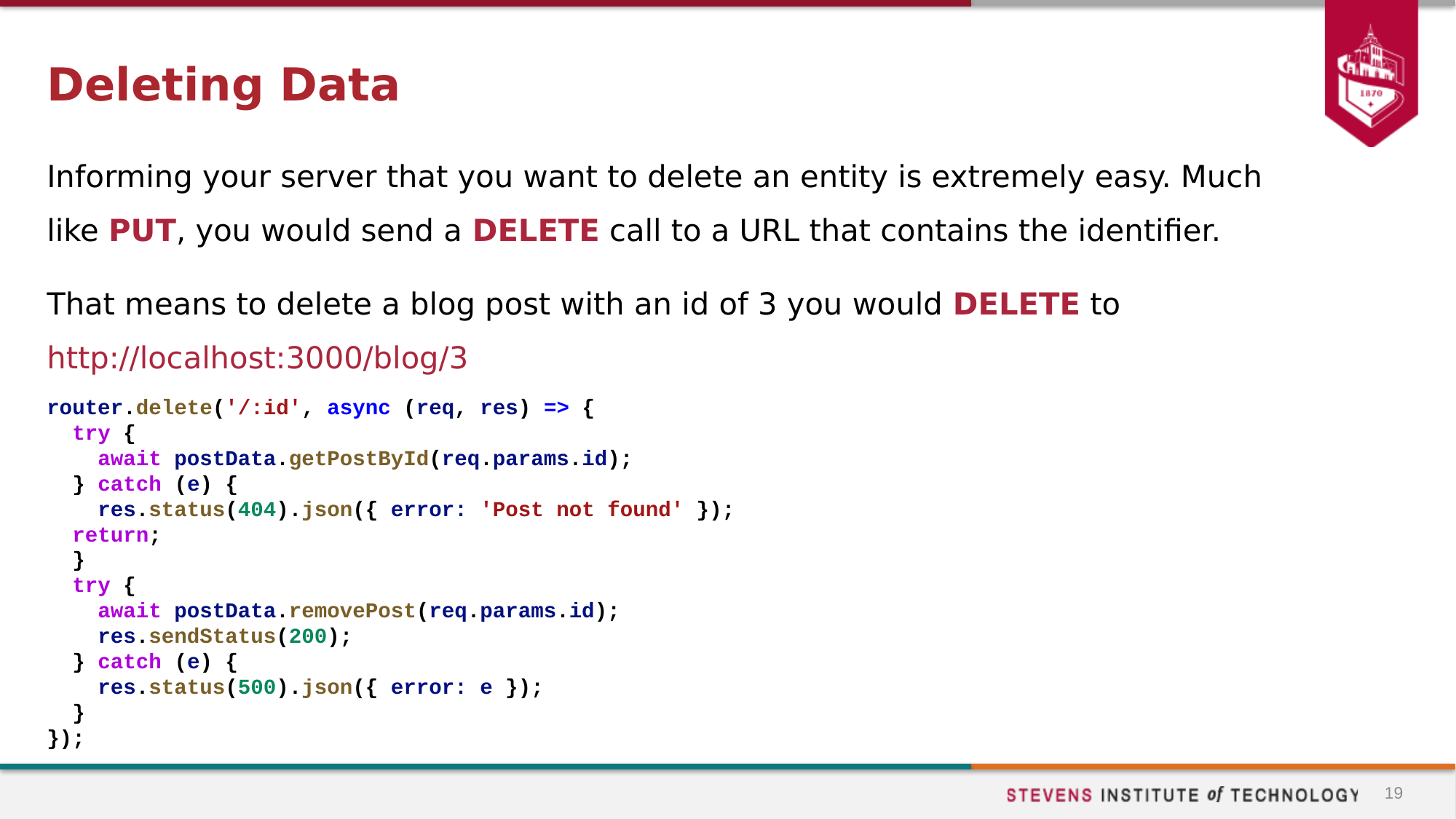

# Deleting Data
Informing your server that you want to delete an entity is extremely easy. Much like PUT, you would send a DELETE call to a URL that contains the identifier.
That means to delete a blog post with an id of 3 you would DELETE to  http://localhost:3000/blog/3
router.delete('/:id', async (req, res) => {
  try {
    await postData.getPostById(req.params.id);
  } catch (e) {
    res.status(404).json({ error: 'Post not found' });
  return;
  }
  try {
    await postData.removePost(req.params.id);
    res.sendStatus(200);
  } catch (e) {
    res.status(500).json({ error: e });
  }
});

19